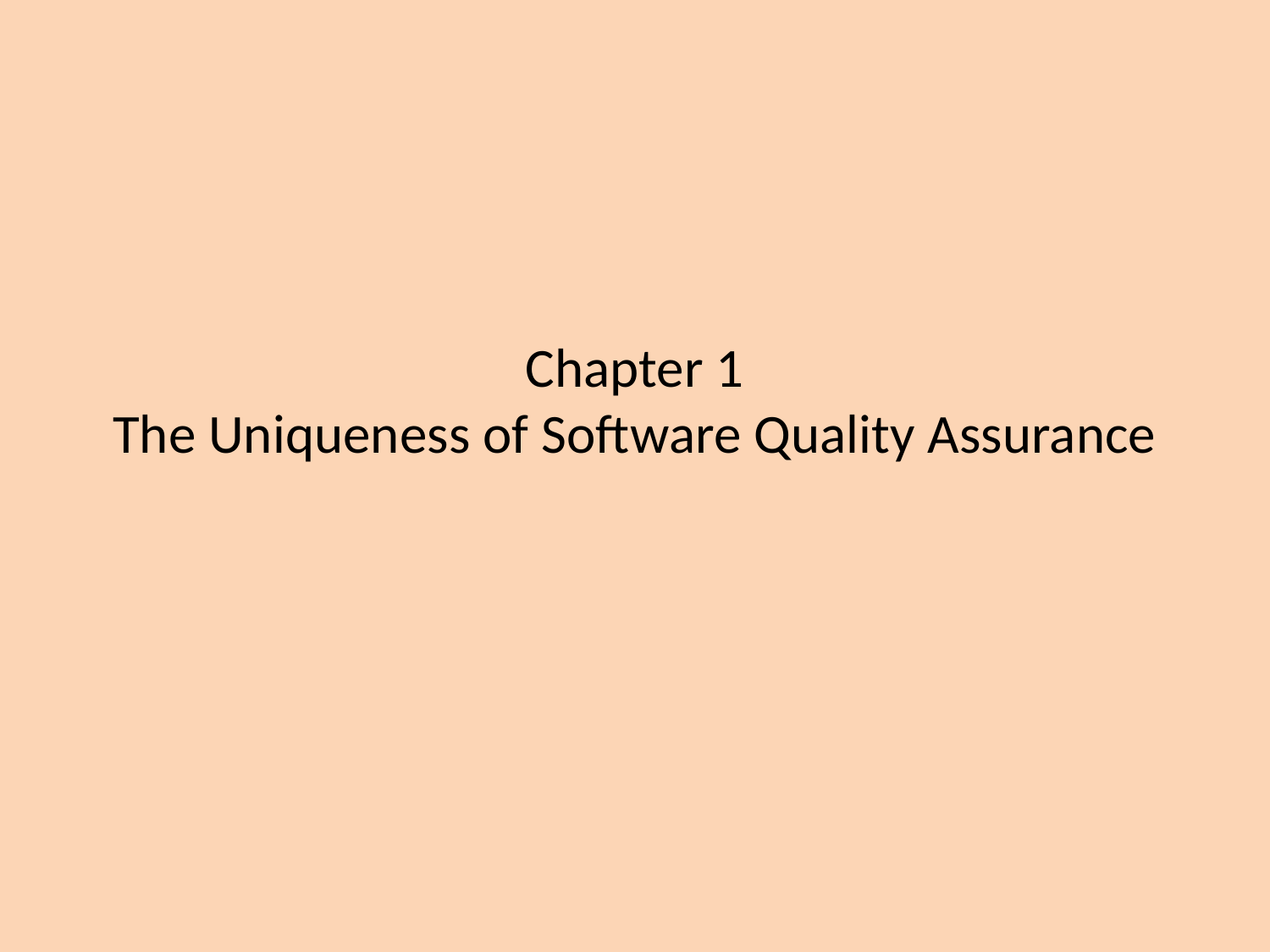

# Chapter 1 The Uniqueness of Software Quality Assurance